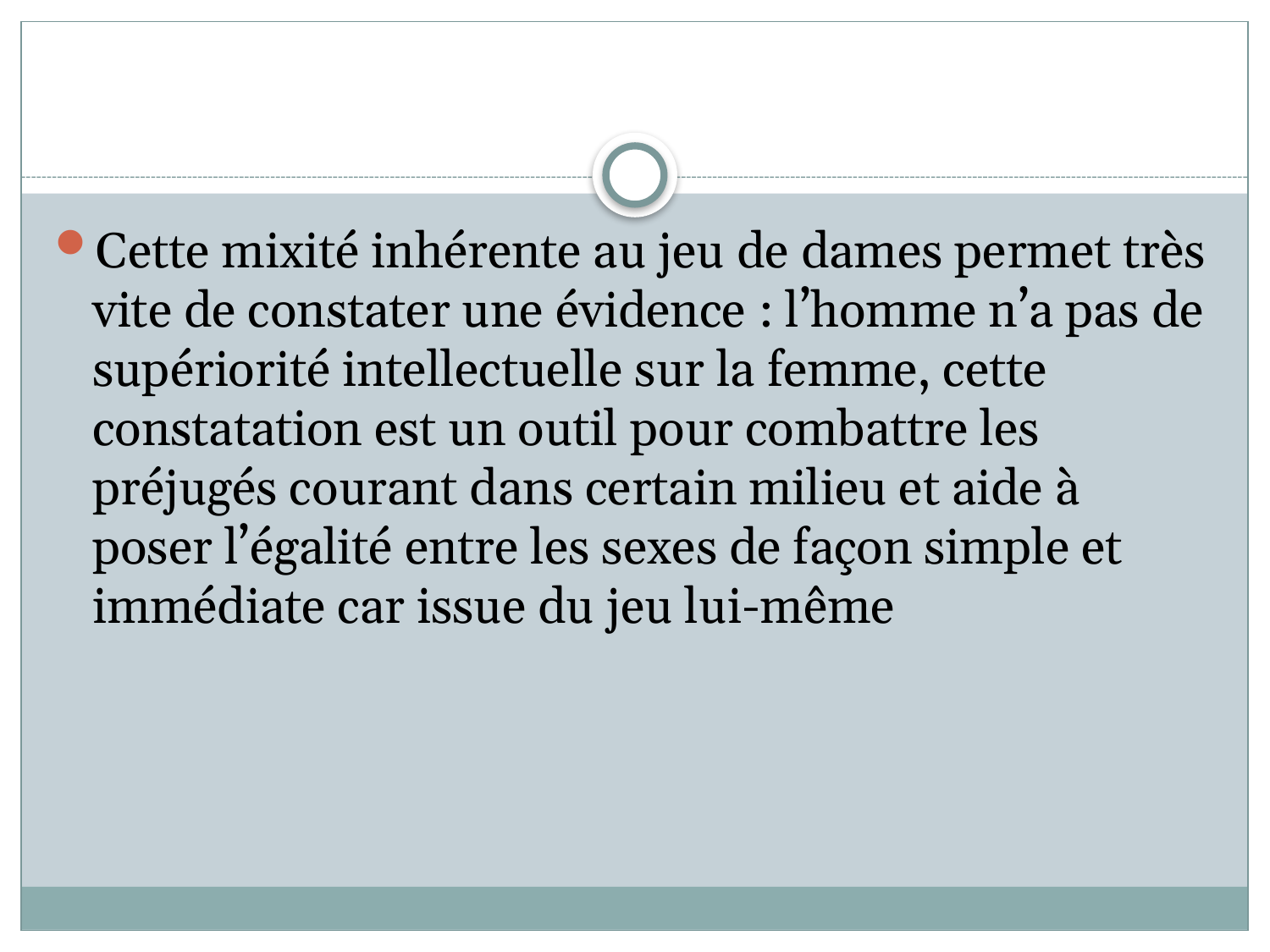

Cette mixité inhérente au jeu de dames permet très vite de constater une évidence : l’homme n’a pas de supériorité intellectuelle sur la femme, cette constatation est un outil pour combattre les préjugés courant dans certain milieu et aide à poser l’égalité entre les sexes de façon simple et immédiate car issue du jeu lui-même